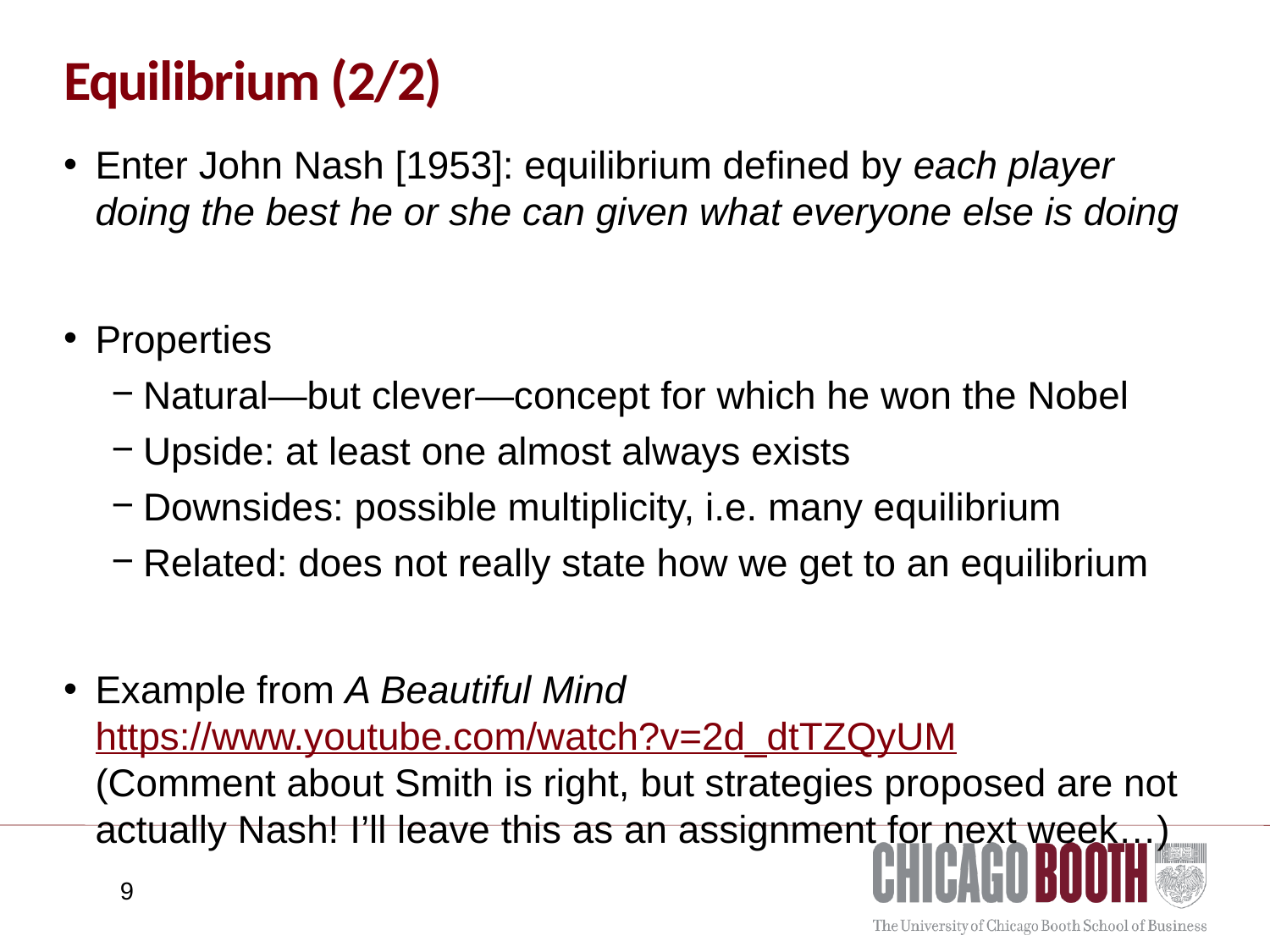

# Equilibrium (2/2)
Enter John Nash [1953]: equilibrium defined by each player doing the best he or she can given what everyone else is doing

Properties
Natural—but clever—concept for which he won the Nobel
Upside: at least one almost always exists
Downsides: possible multiplicity, i.e. many equilibrium
Related: does not really state how we get to an equilibrium

Example from A Beautiful Mind https://www.youtube.com/watch?v=2d_dtTZQyUM                 (Comment about Smith is right, but strategies proposed are not actually Nash! I’ll leave this as an assignment for next week…)